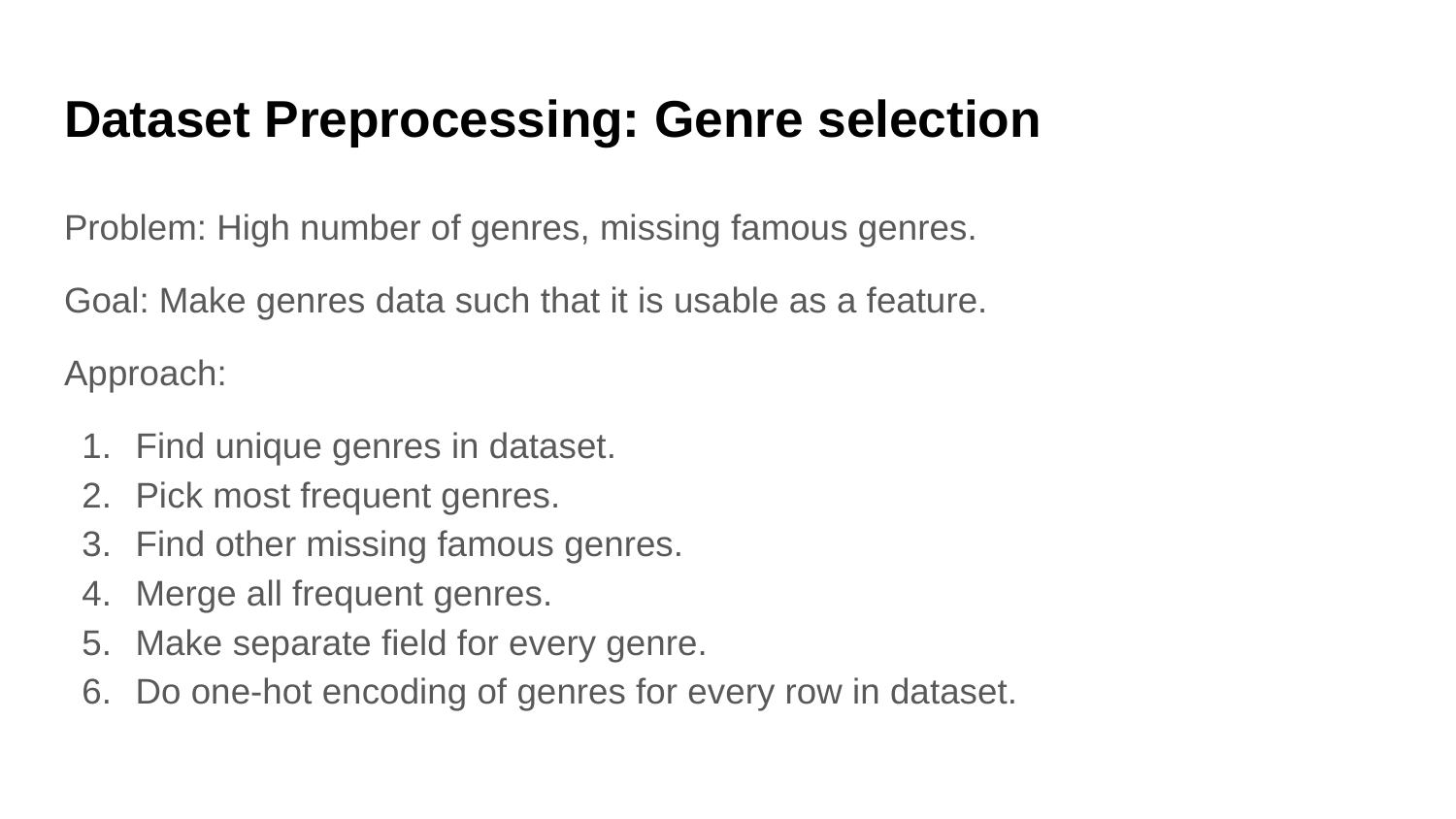

# Dataset Preprocessing: Genre selection

Problem: High number of genres, missing famous genres.
Goal: Make genres data such that it is usable as a feature.
Approach:
Find unique genres in dataset.
Pick most frequent genres.
Find other missing famous genres.
Merge all frequent genres.
Make separate field for every genre.
Do one-hot encoding of genres for every row in dataset.